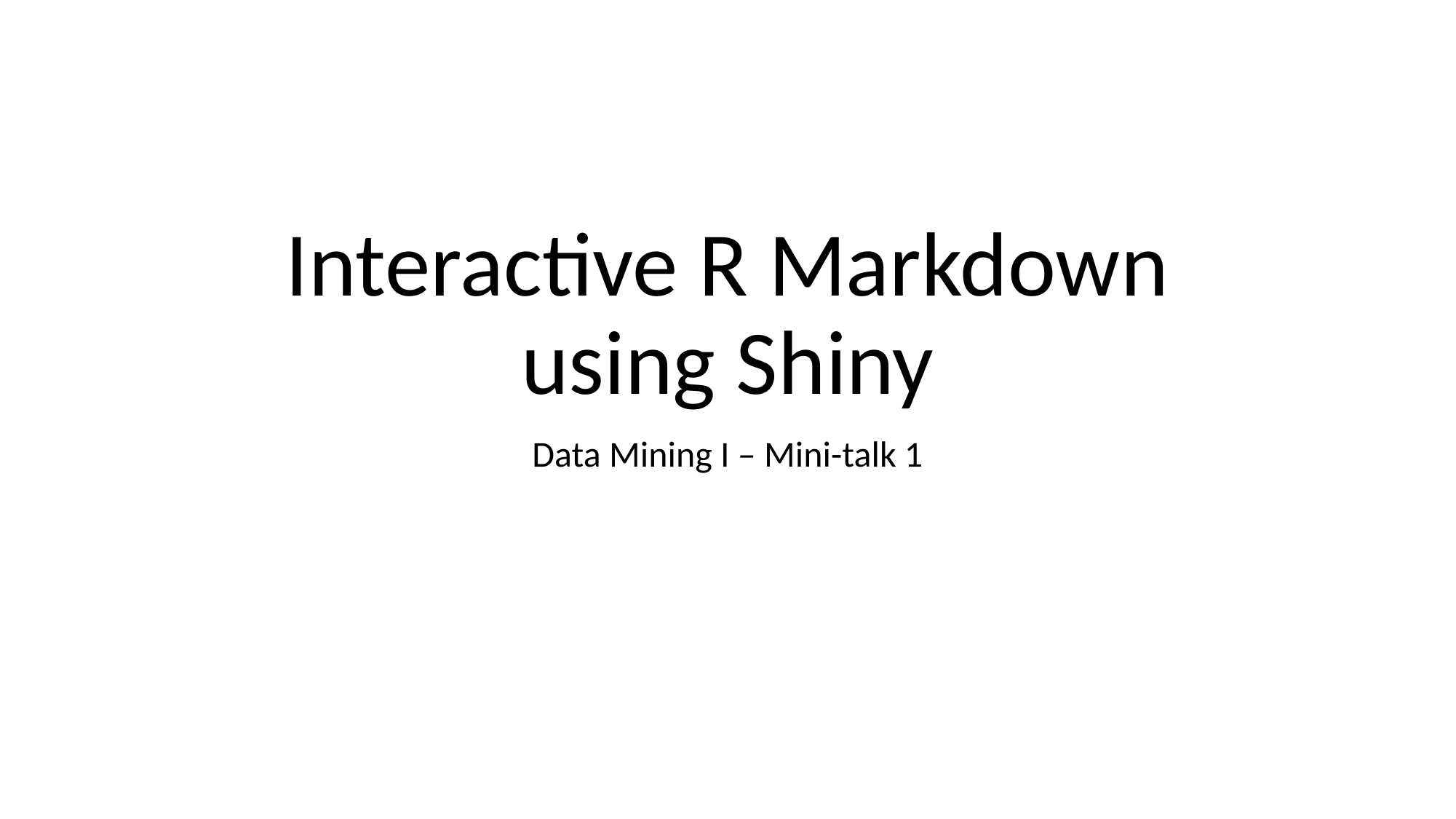

# Interactive R Markdown using Shiny
Data Mining I – Mini-talk 1